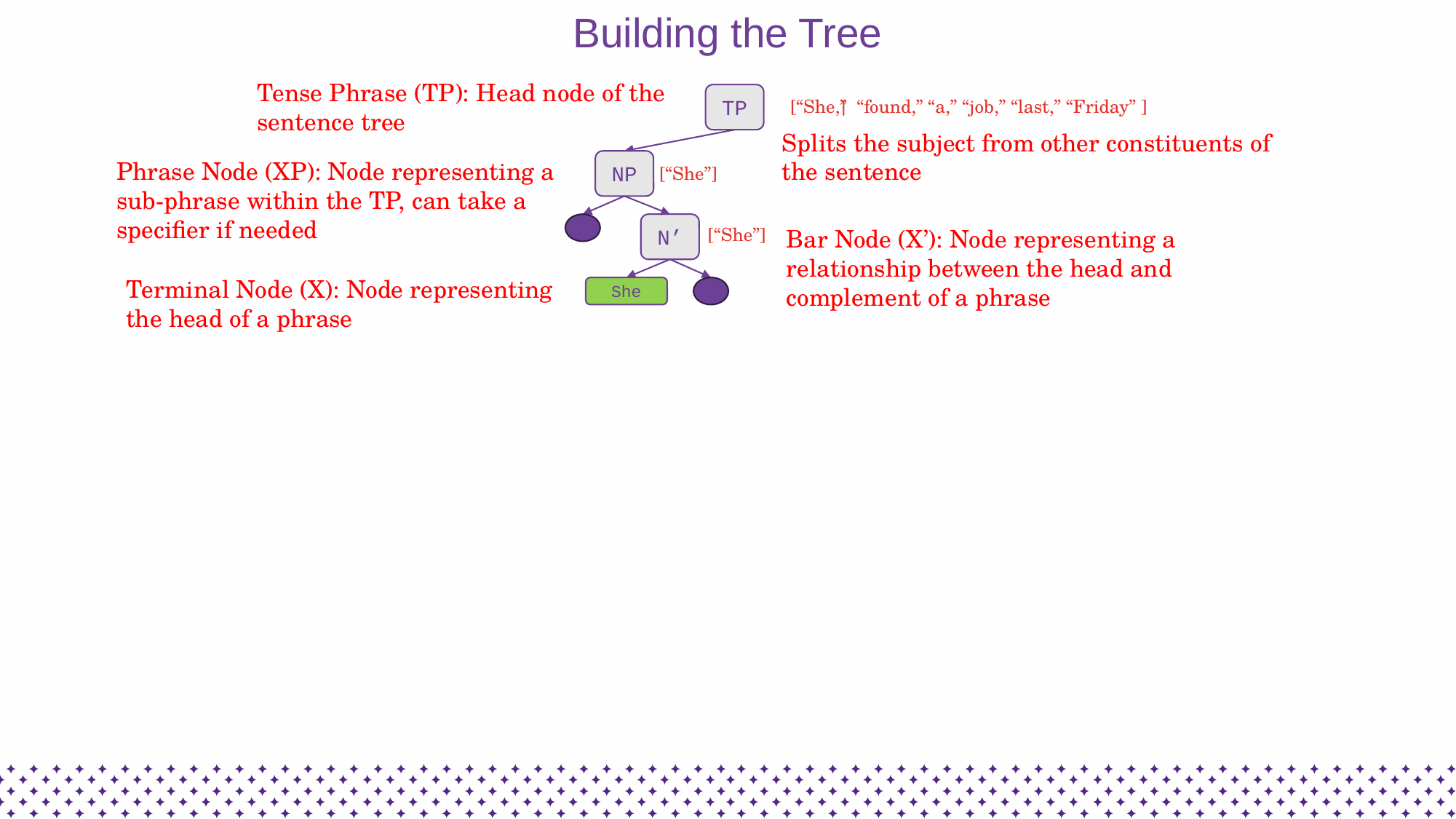

# Building the Tree
Tense Phrase (TP): Head node of the sentence tree
TP
[“She,”  “found,” “a,” “job,” “last,” “Friday” ]
|
Splits the subject from other constituents of the sentence
Phrase Node (XP): Node representing a sub-phrase within the TP, can take a specifier if needed
NP
[“She”]

N’
[“She”]
Bar Node (X’): Node representing a relationship between the head and complement of a phrase
Terminal Node (X): Node representing the head of a phrase
She